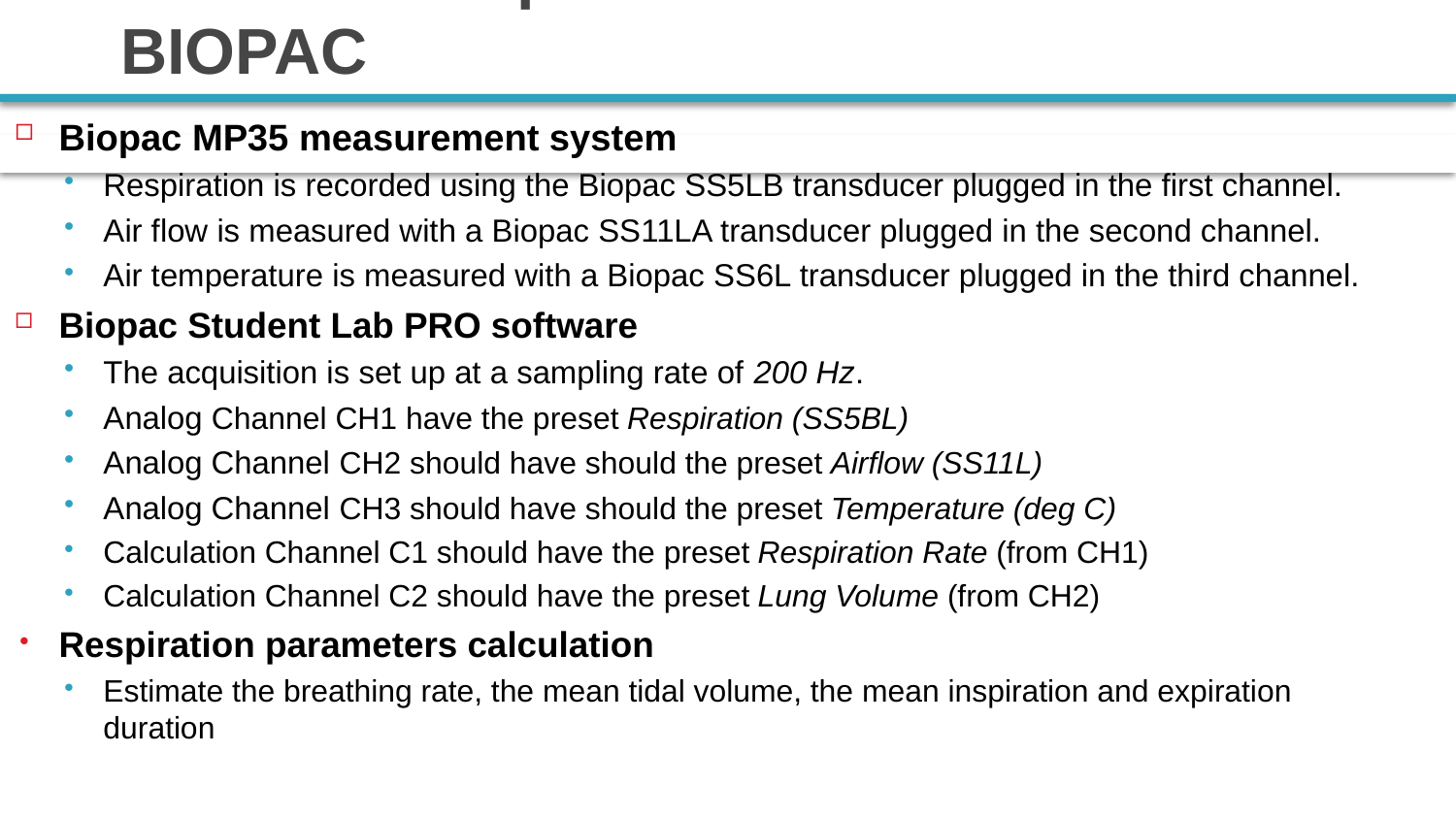

# Exercice 1: Respiration measurement with BIOPAC
Biopac MP35 measurement system
Respiration is recorded using the Biopac SS5LB transducer plugged in the first channel.
Air flow is measured with a Biopac SS11LA transducer plugged in the second channel.
Air temperature is measured with a Biopac SS6L transducer plugged in the third channel.
Biopac Student Lab PRO software
The acquisition is set up at a sampling rate of 200 Hz.
Analog Channel CH1 have the preset Respiration (SS5BL)
Analog Channel CH2 should have should the preset Airflow (SS11L)
Analog Channel CH3 should have should the preset Temperature (deg C)
Calculation Channel C1 should have the preset Respiration Rate (from CH1)
Calculation Channel C2 should have the preset Lung Volume (from CH2)
Respiration parameters calculation
Estimate the breathing rate, the mean tidal volume, the mean inspiration and expiration duration